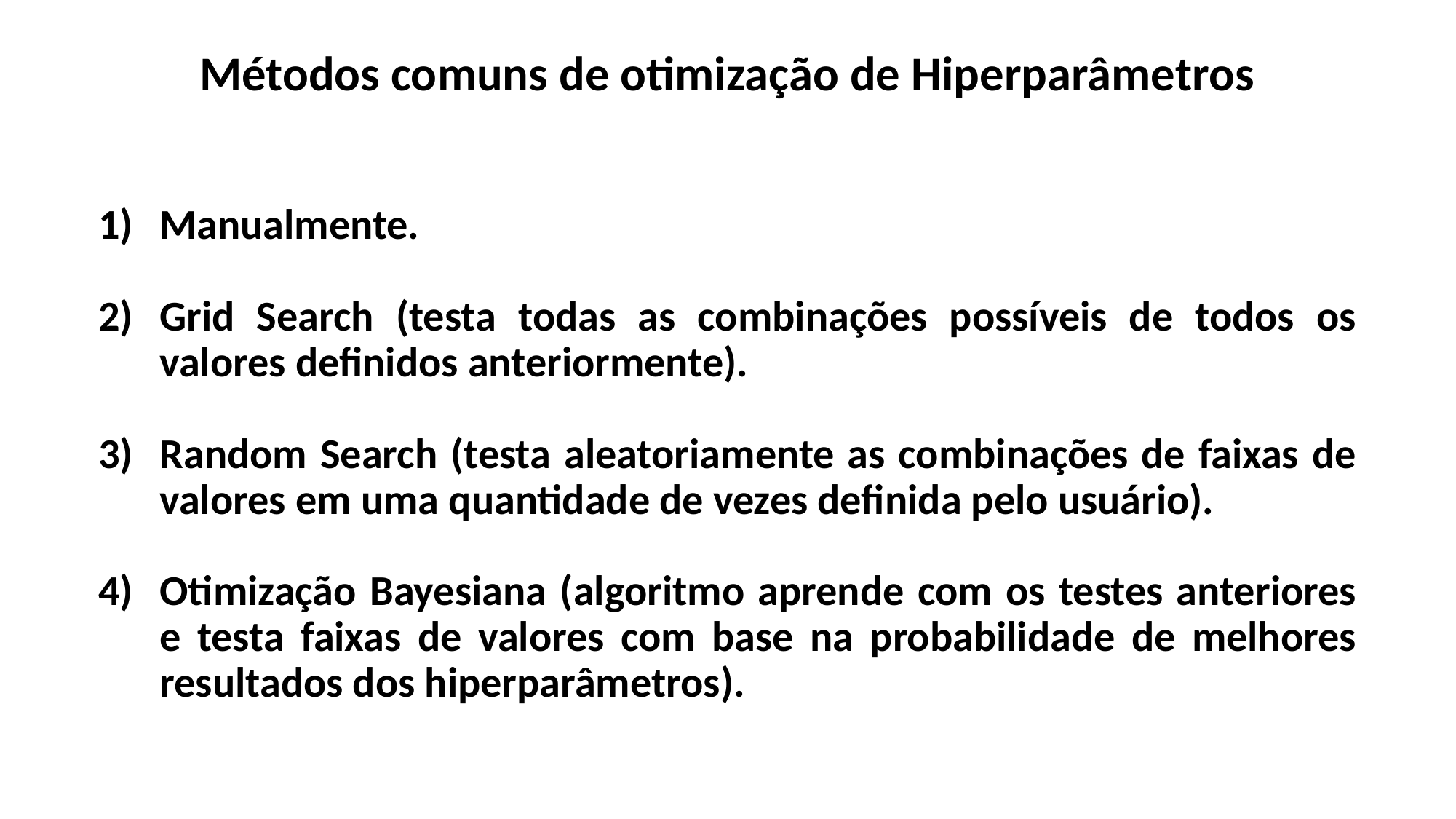

Métodos comuns de otimização de Hiperparâmetros
Manualmente.

Grid Search (testa todas as combinações possíveis de todos os valores definidos anteriormente).

Random Search (testa aleatoriamente as combinações de faixas de valores em uma quantidade de vezes definida pelo usuário).

Otimização Bayesiana (algoritmo aprende com os testes anteriores e testa faixas de valores com base na probabilidade de melhores resultados dos hiperparâmetros).